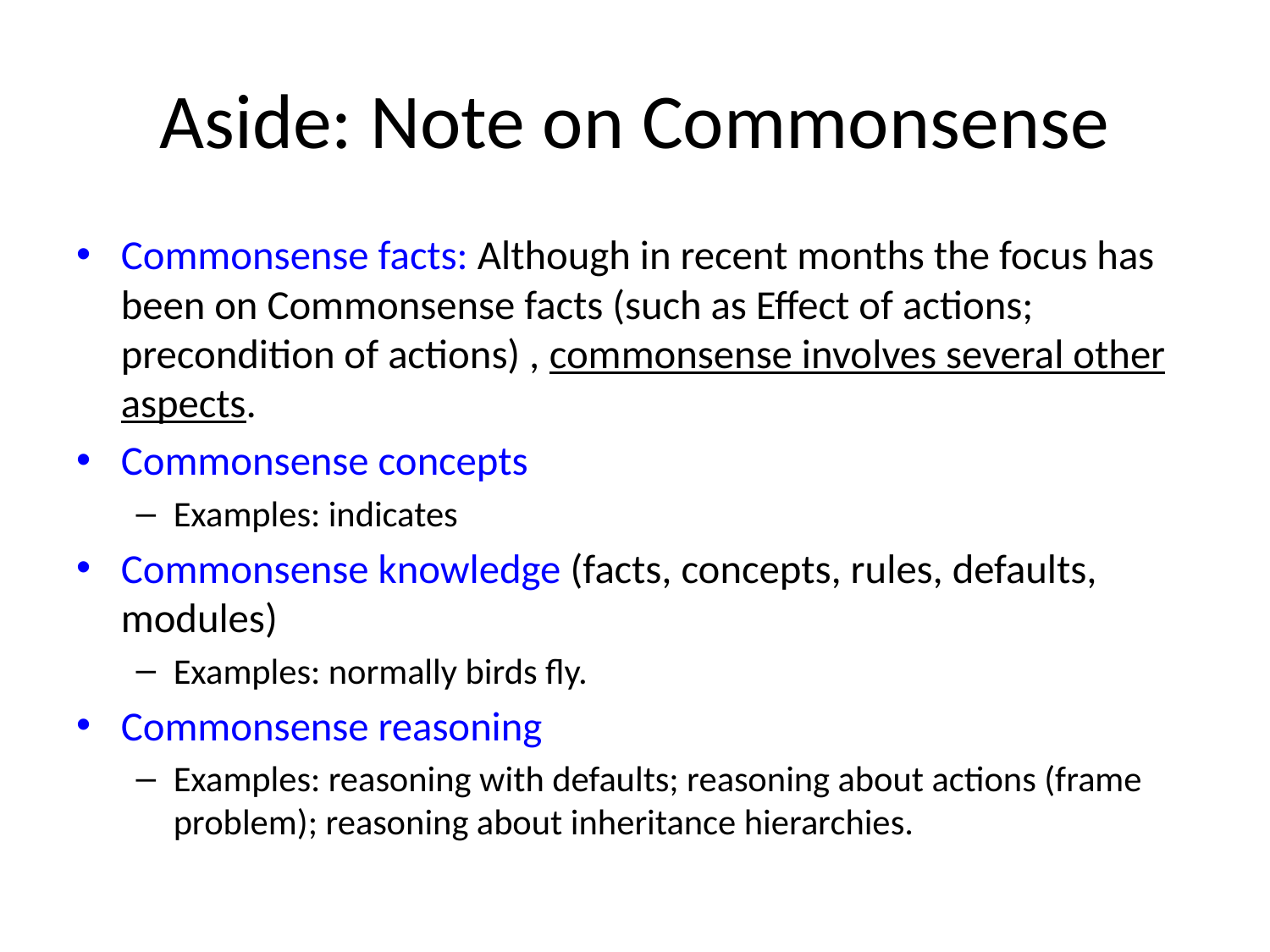

# Aside: Note on Commonsense
Commonsense facts: Although in recent months the focus has been on Commonsense facts (such as Effect of actions; precondition of actions) , commonsense involves several other aspects.
Commonsense concepts
Examples: indicates
Commonsense knowledge (facts, concepts, rules, defaults, modules)
Examples: normally birds fly.
Commonsense reasoning
Examples: reasoning with defaults; reasoning about actions (frame problem); reasoning about inheritance hierarchies.